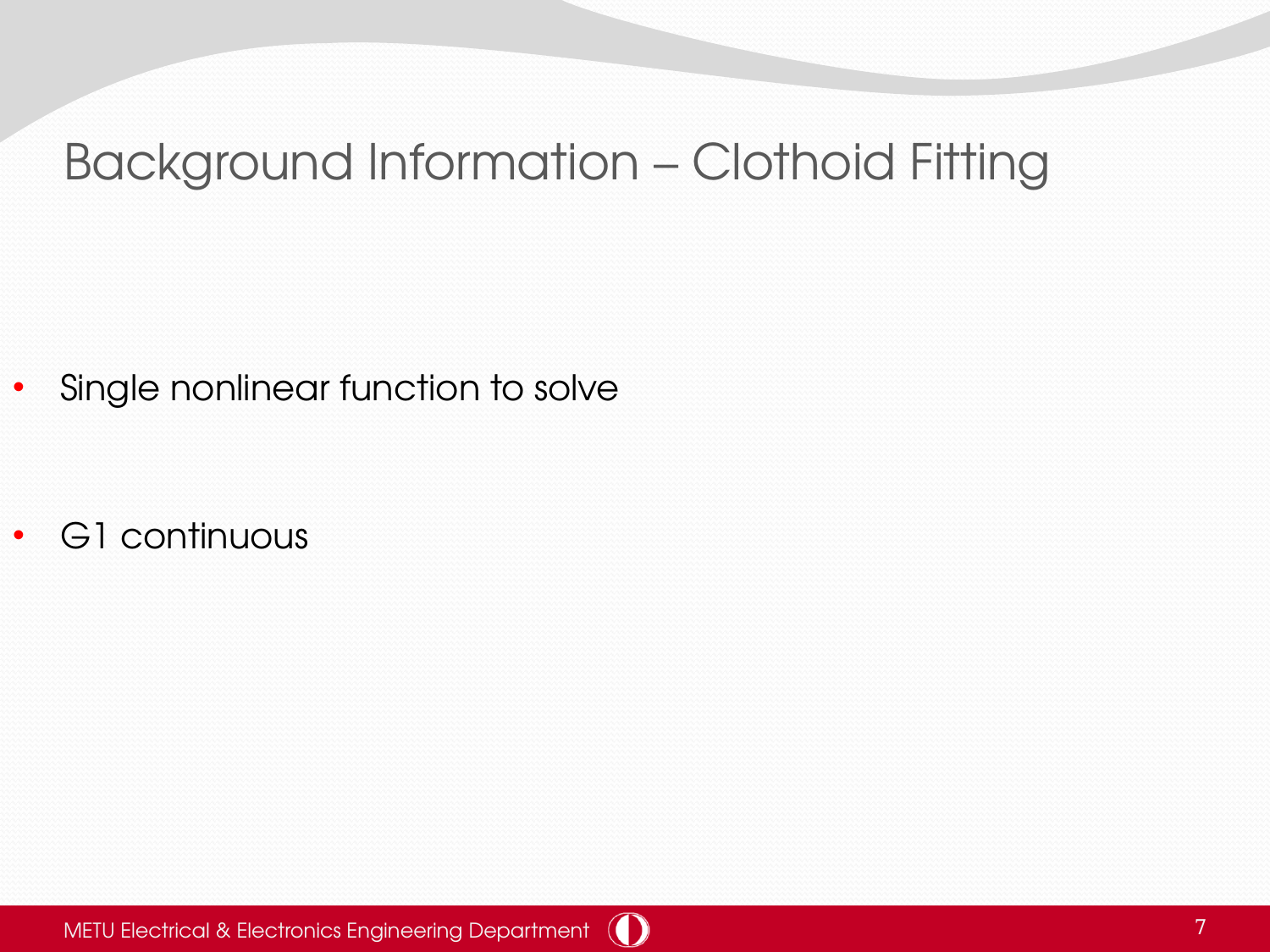

# Background Information – Clothoid Fitting

Single nonlinear function to solve

G1 continuous

METU Electrical & Electronics Engineering Department
7